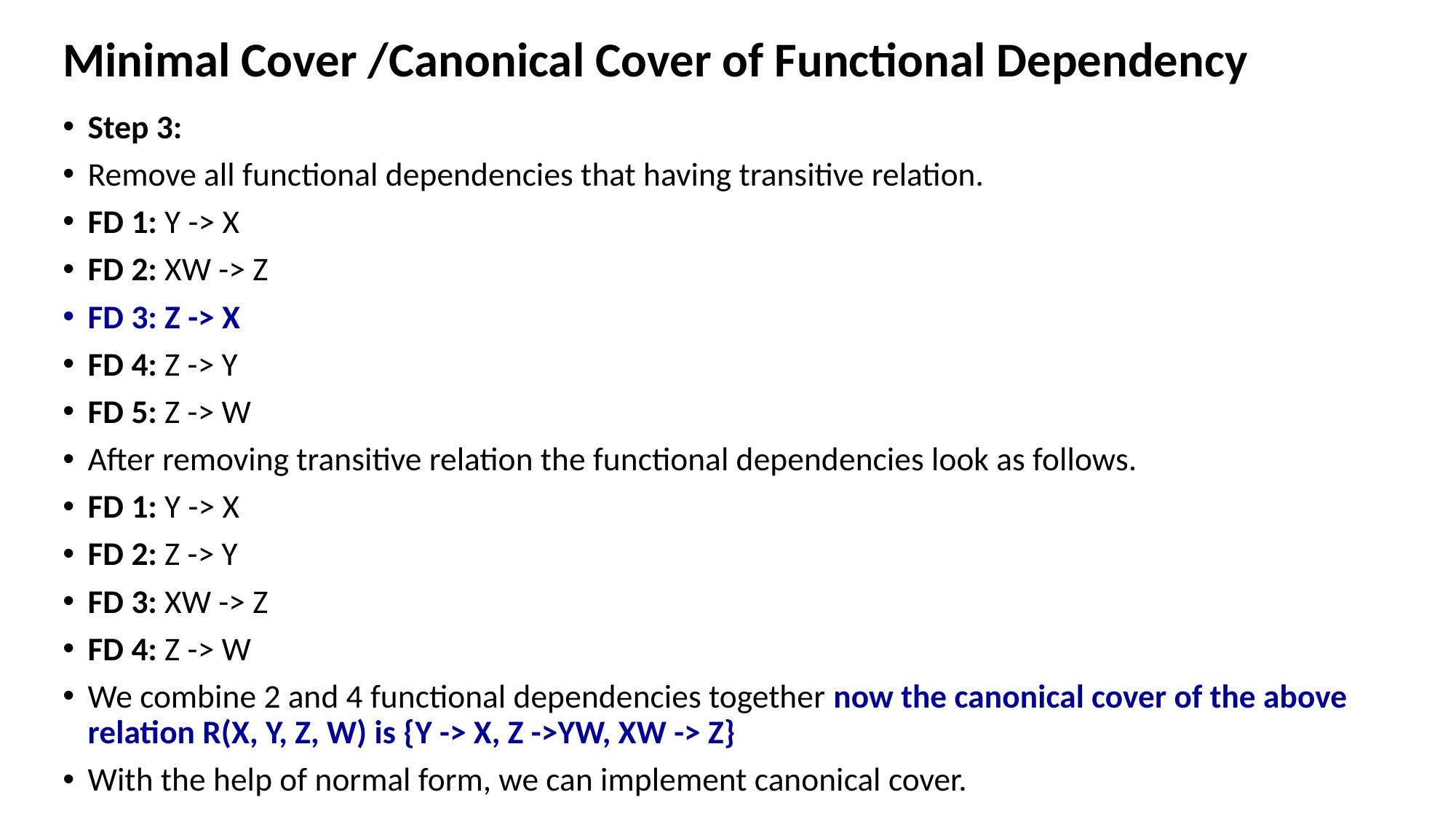

# Minimal Cover /Canonical Cover of Functional Dependency
Step 3:
Remove all functional dependencies that having transitive relation.
FD 1: Y -> X
FD 2: XW -> Z
FD 3: Z -> X
FD 4: Z -> Y
FD 5: Z -> W
After removing transitive relation the functional dependencies look as follows.
FD 1: Y -> X
FD 2: Z -> Y
FD 3: XW -> Z
FD 4: Z -> W
We combine 2 and 4 functional dependencies together now the canonical cover of the above relation R(X, Y, Z, W) is {Y -> X, Z ->YW, XW -> Z}
With the help of normal form, we can implement canonical cover.